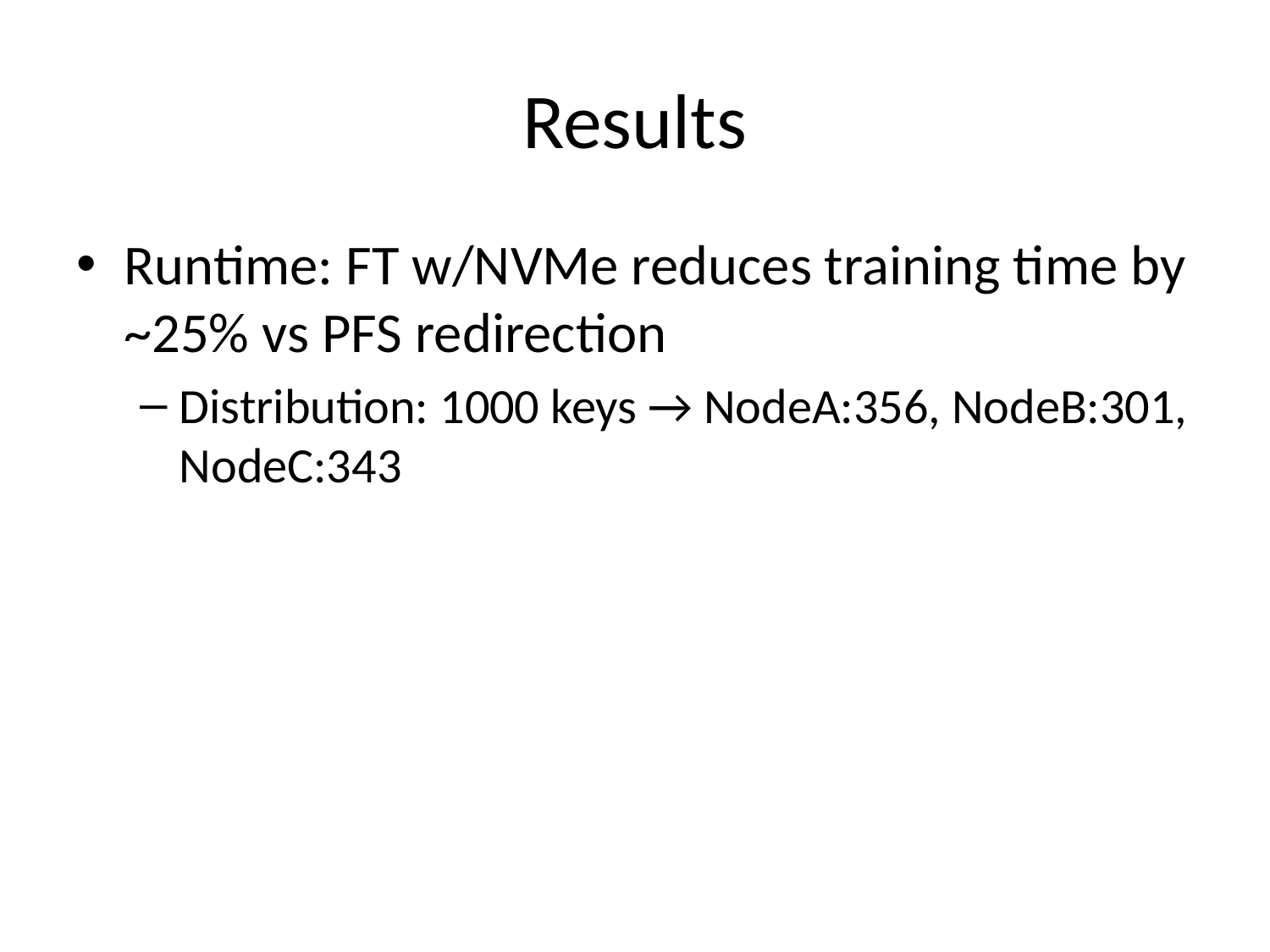

# Results
Runtime: FT w/NVMe reduces training time by ~25% vs PFS redirection
Distribution: 1000 keys → NodeA:356, NodeB:301, NodeC:343